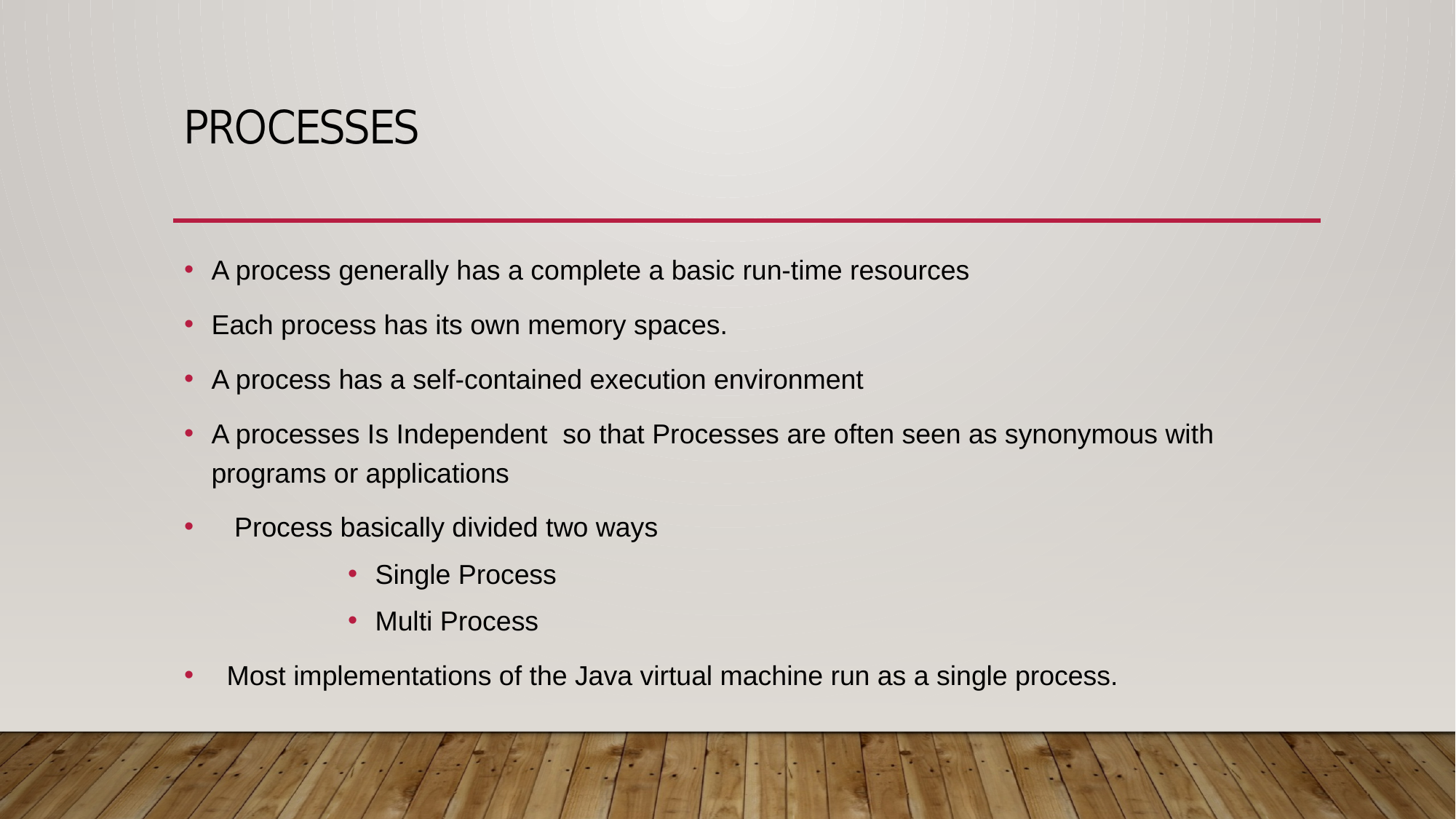

# Processes
A process generally has a complete a basic run-time resources
Each process has its own memory spaces.
A process has a self-contained execution environment
A processes Is Independent  so that Processes are often seen as synonymous with programs or applications
   Process basically divided two ways
Single Process
Multi Process
  Most implementations of the Java virtual machine run as a single process.